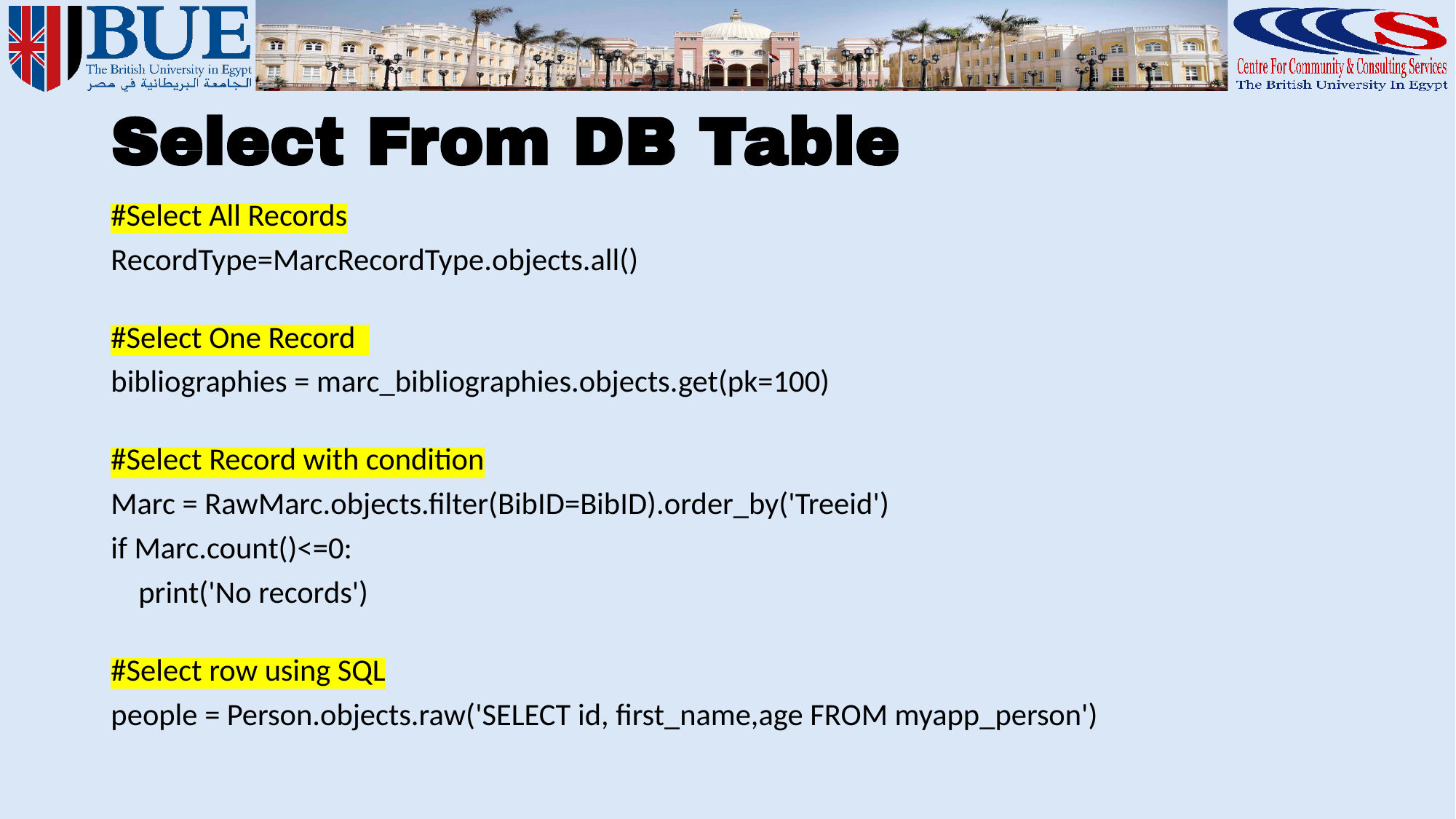

# Select From DB Table
#Select All Records
RecordType=MarcRecordType.objects.all()
#Select One Record
bibliographies = marc_bibliographies.objects.get(pk=100)
#Select Record with condition
Marc = RawMarc.objects.filter(BibID=BibID).order_by('Treeid')
if Marc.count()<=0:
    print('No records')
#Select row using SQL
people = Person.objects.raw('SELECT id, first_name,age FROM myapp_person')